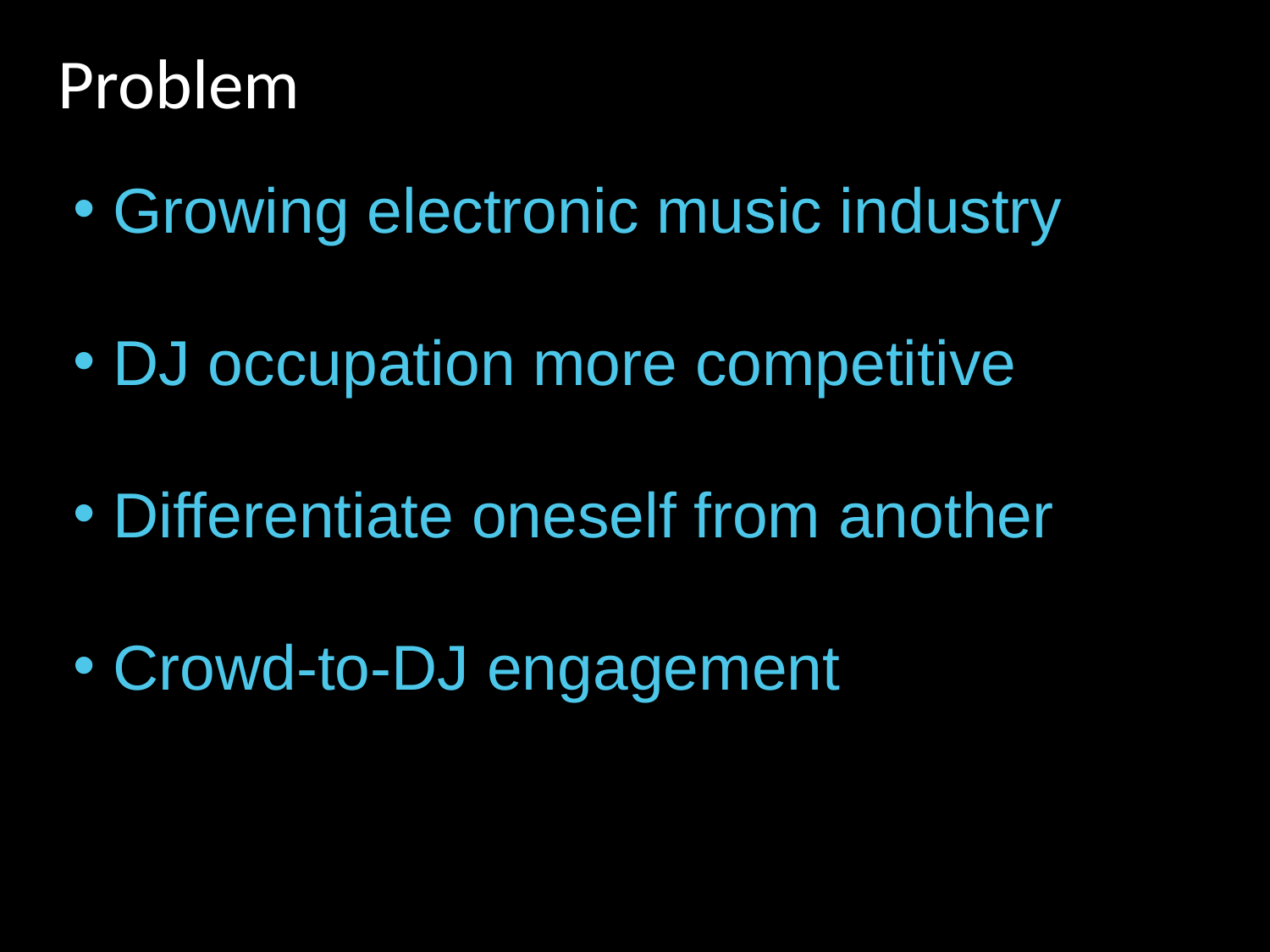

Problem

Growing electronic music industry

DJ occupation more competitive

Differentiate oneself from another

Crowd-to-DJ engagement